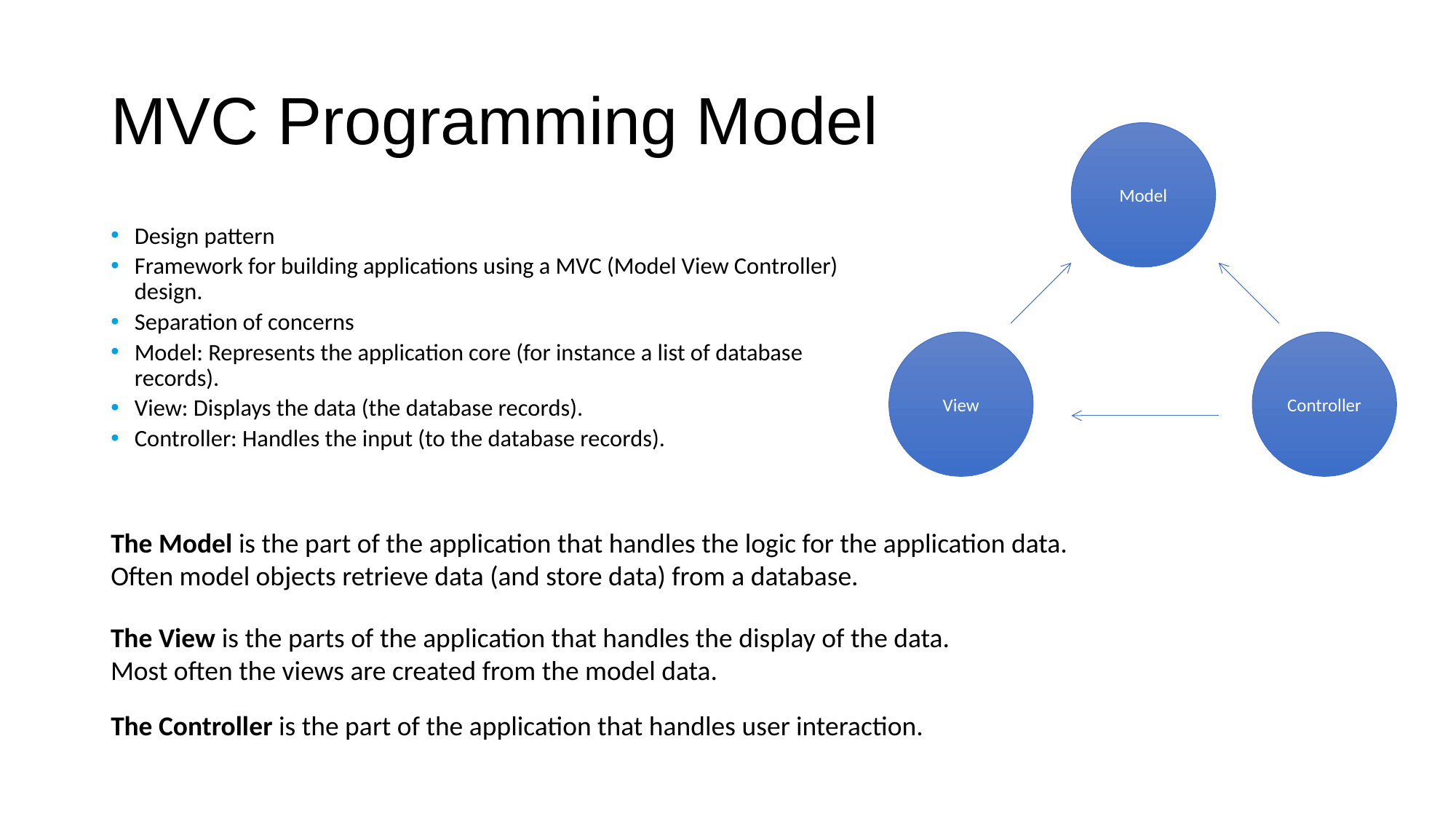

# MVC Programming Model
Model
View
Controller
Design pattern
Framework for building applications using a MVC (Model View Controller) design.
Separation of concerns
Model: Represents the application core (for instance a list of database records).
View: Displays the data (the database records).
Controller: Handles the input (to the database records).

The Model is the part of the application that handles the logic for the application data.
Often model objects retrieve data (and store data) from a database.
The View is the parts of the application that handles the display of the data.
Most often the views are created from the model data.
The Controller is the part of the application that handles user interaction.